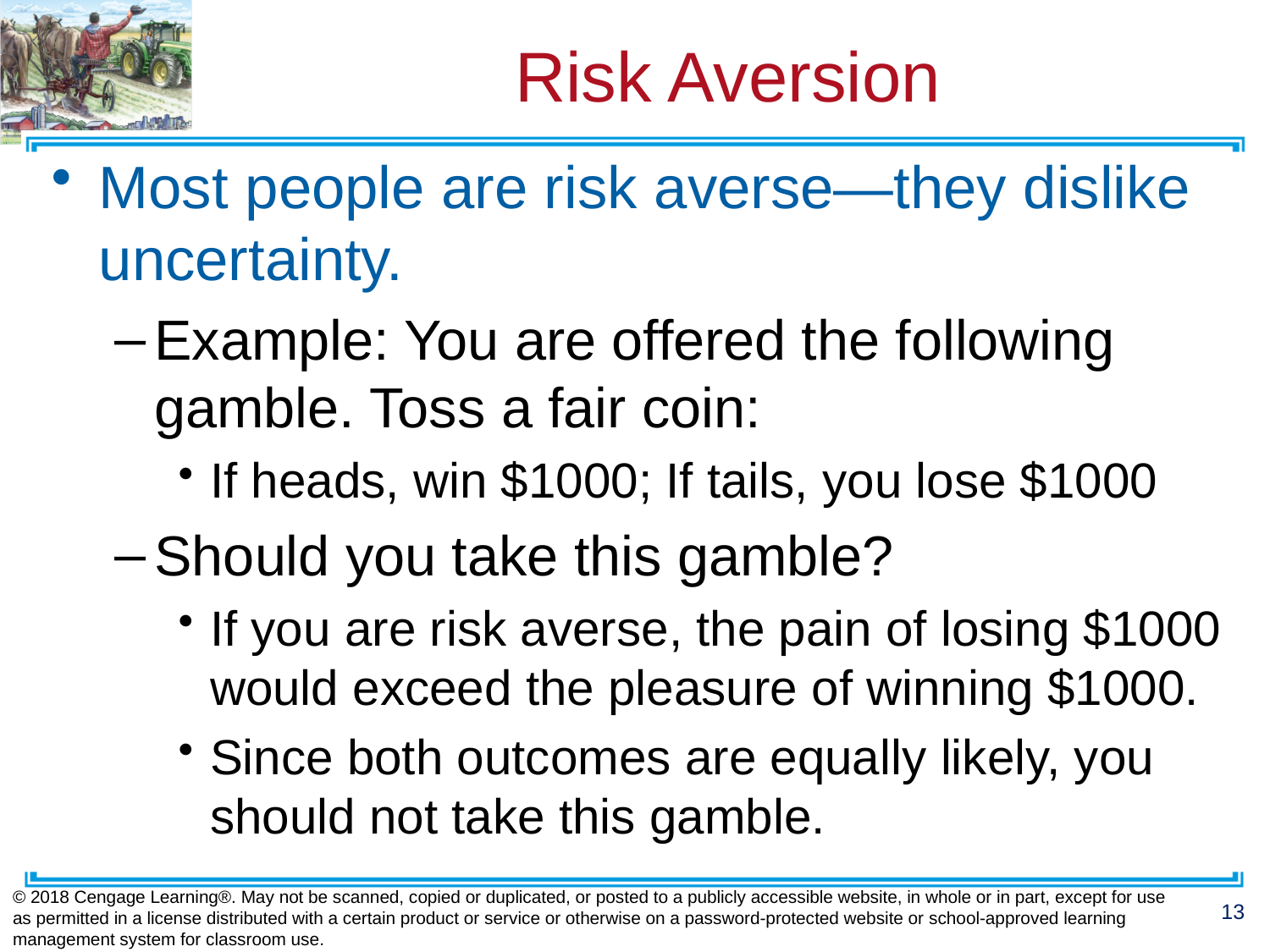

# Risk Aversion
Most people are risk averse—they dislike uncertainty.
Example: You are offered the following gamble. Toss a fair coin:
If heads, win $1000; If tails, you lose $1000
Should you take this gamble?
If you are risk averse, the pain of losing $1000 would exceed the pleasure of winning $1000.
Since both outcomes are equally likely, you should not take this gamble.

© 2018 Cengage Learning®. May not be scanned, copied or duplicated, or posted to a publicly accessible website, in whole or in part, except for use as permitted in a license distributed with a certain product or service or otherwise on a password-protected website or school-approved learning management system for classroom use.
13